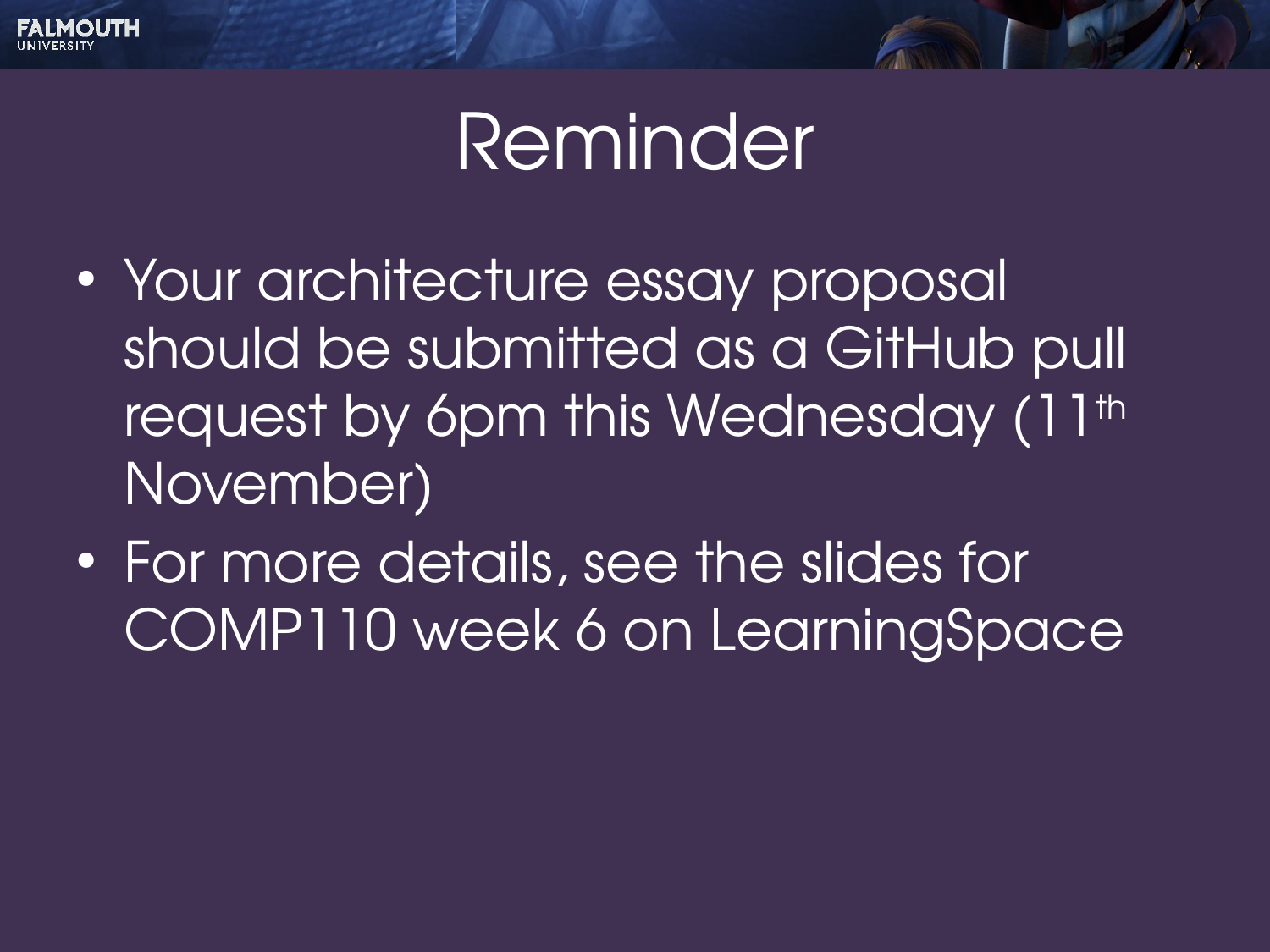

# Reminder
Your architecture essay proposal should be submitted as a GitHub pull request by 6pm this Wednesday (11th November)
For more details, see the slides for COMP110 week 6 on LearningSpace